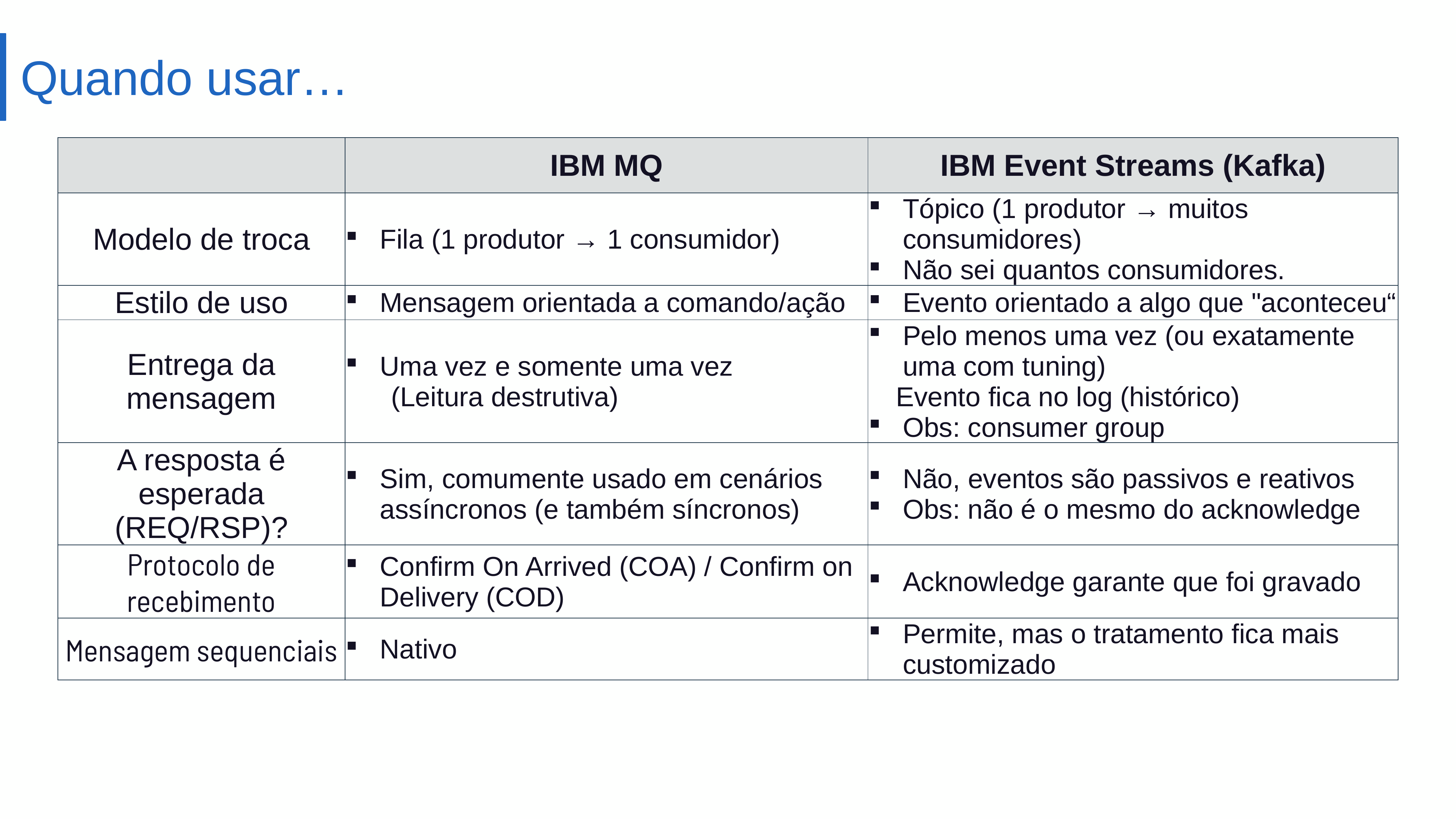

# Quando usar…
|  | IBM MQ | IBM Event Streams (Kafka) |
| --- | --- | --- |
| Modelo de troca | Fila (1 produtor → 1 consumidor) | Tópico (1 produtor → muitos consumidores) Não sei quantos consumidores. |
| Estilo de uso | Mensagem orientada a comando/ação | Evento orientado a algo que "aconteceu“ |
| Entrega da mensagem | Uma vez e somente uma vez (Leitura destrutiva) | Pelo menos uma vez (ou exatamente uma com tuning) Evento fica no log (histórico) Obs: consumer group |
| A resposta é esperada (REQ/RSP)? | Sim, comumente usado em cenários assíncronos (e também síncronos) | Não, eventos são passivos e reativos Obs: não é o mesmo do acknowledge |
| Protocolo de recebimento | Confirm On Arrived (COA) / Confirm on Delivery (COD) | Acknowledge garante que foi gravado |
| Mensagem sequenciais | Nativo | Permite, mas o tratamento fica mais customizado |